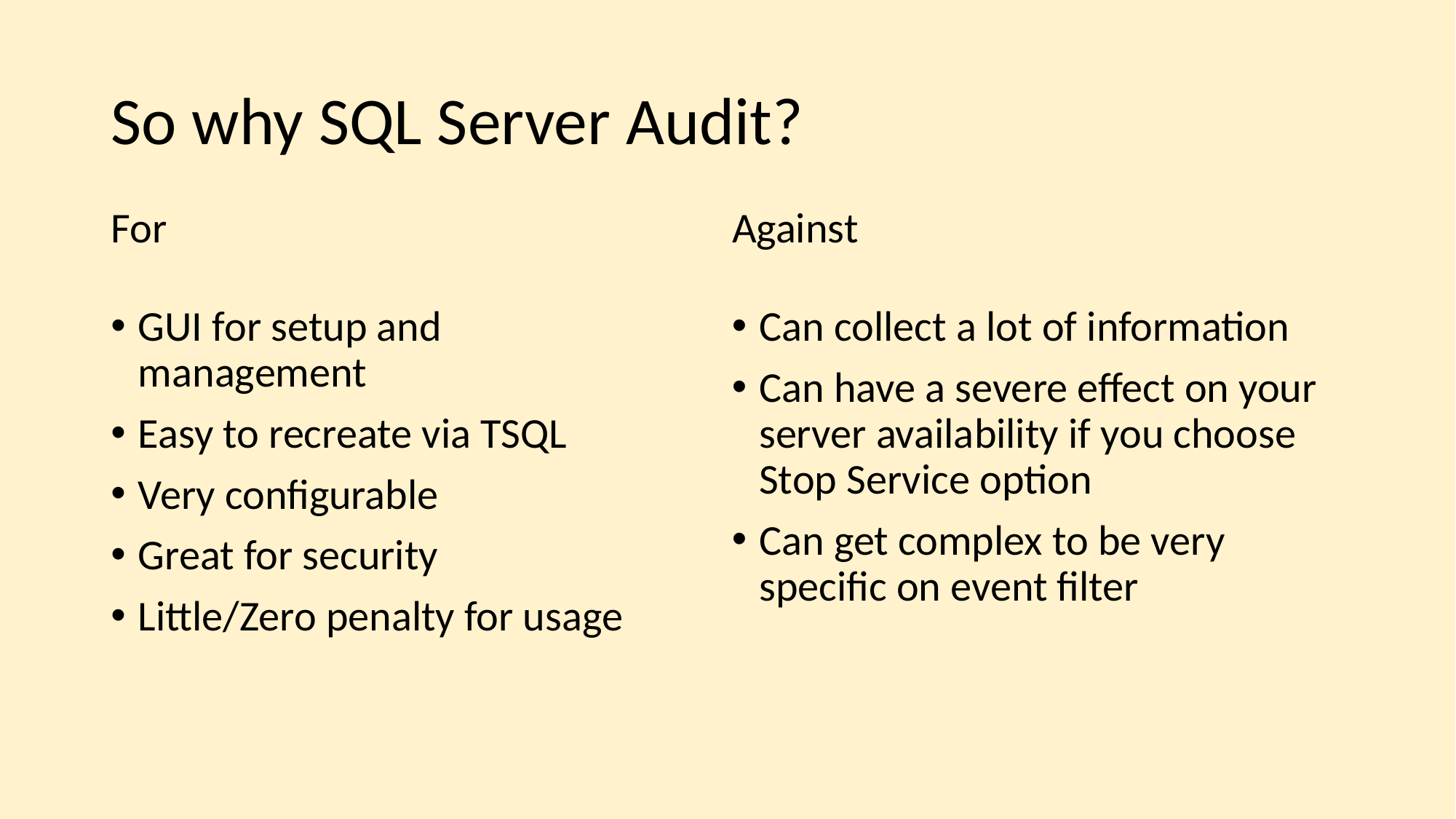

# So why SQL Server Audit?
For
Against
GUI for setup and management
Easy to recreate via TSQL
Very configurable
Great for security
Little/Zero penalty for usage

Can collect a lot of information
Can have a severe effect on your server availability if you choose Stop Service option
Can get complex to be very specific on event filter